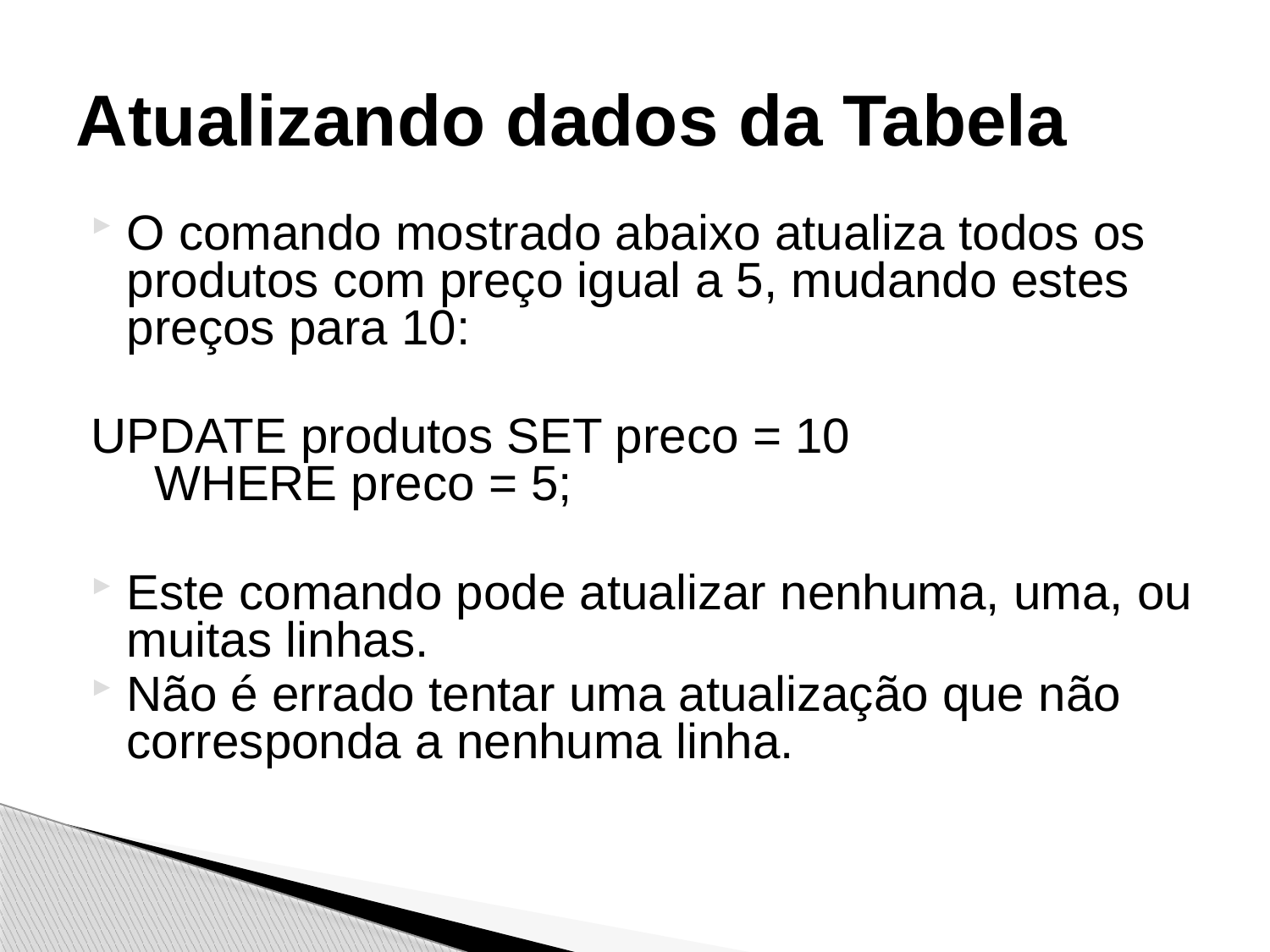

# Atualizando dados da Tabela
O comando mostrado abaixo atualiza todos os produtos com preço igual a 5, mudando estes preços para 10:

UPDATE produtos SET preco = 10
  WHERE preco = 5;

Este comando pode atualizar nenhuma, uma, ou muitas linhas.
Não é errado tentar uma atualização que não corresponda a nenhuma linha.